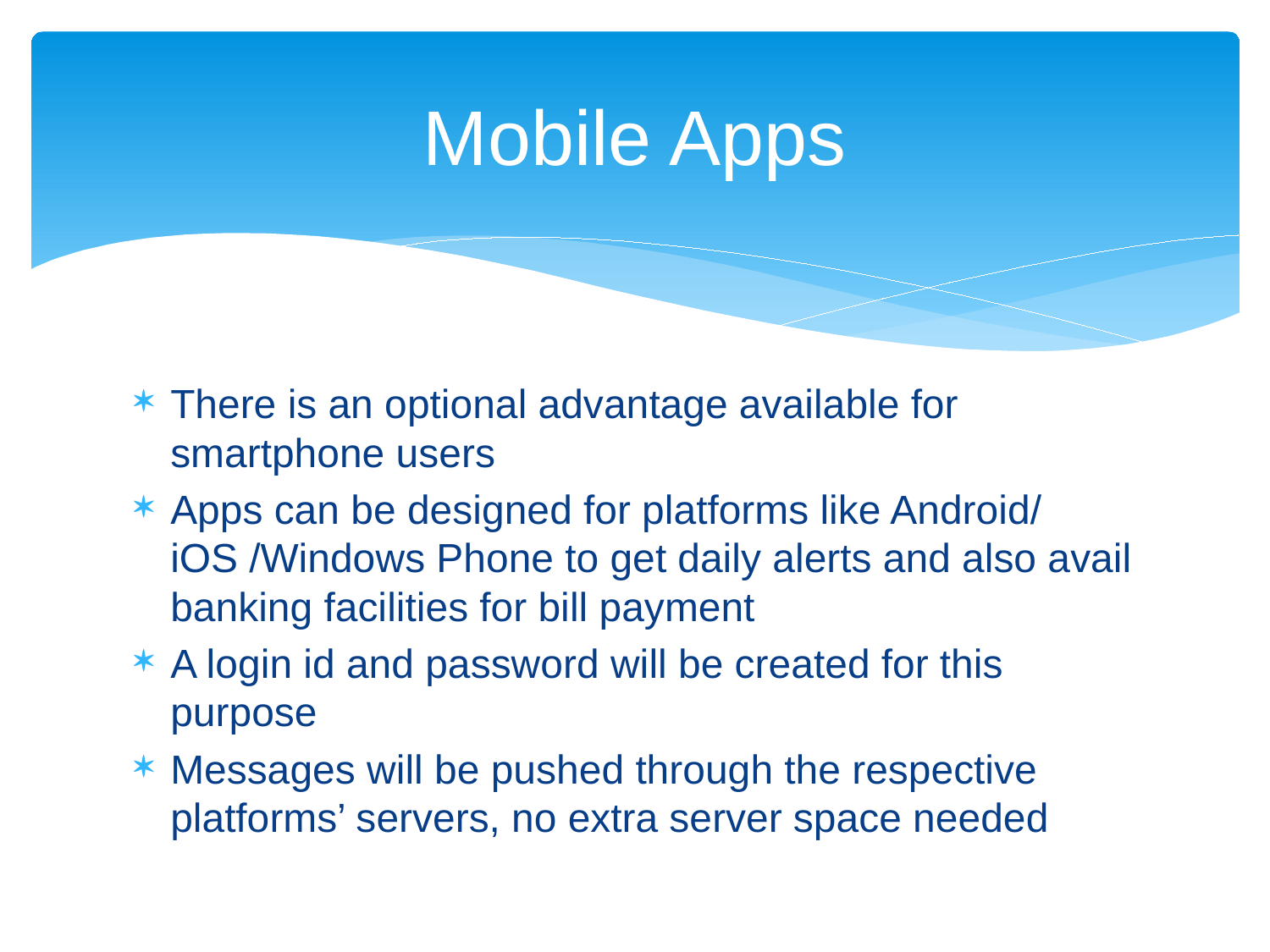

# Mobile Apps
There is an optional advantage available for smartphone users
Apps can be designed for platforms like Android/ iOS /Windows Phone to get daily alerts and also avail banking facilities for bill payment
A login id and password will be created for this purpose
Messages will be pushed through the respective platforms’ servers, no extra server space needed